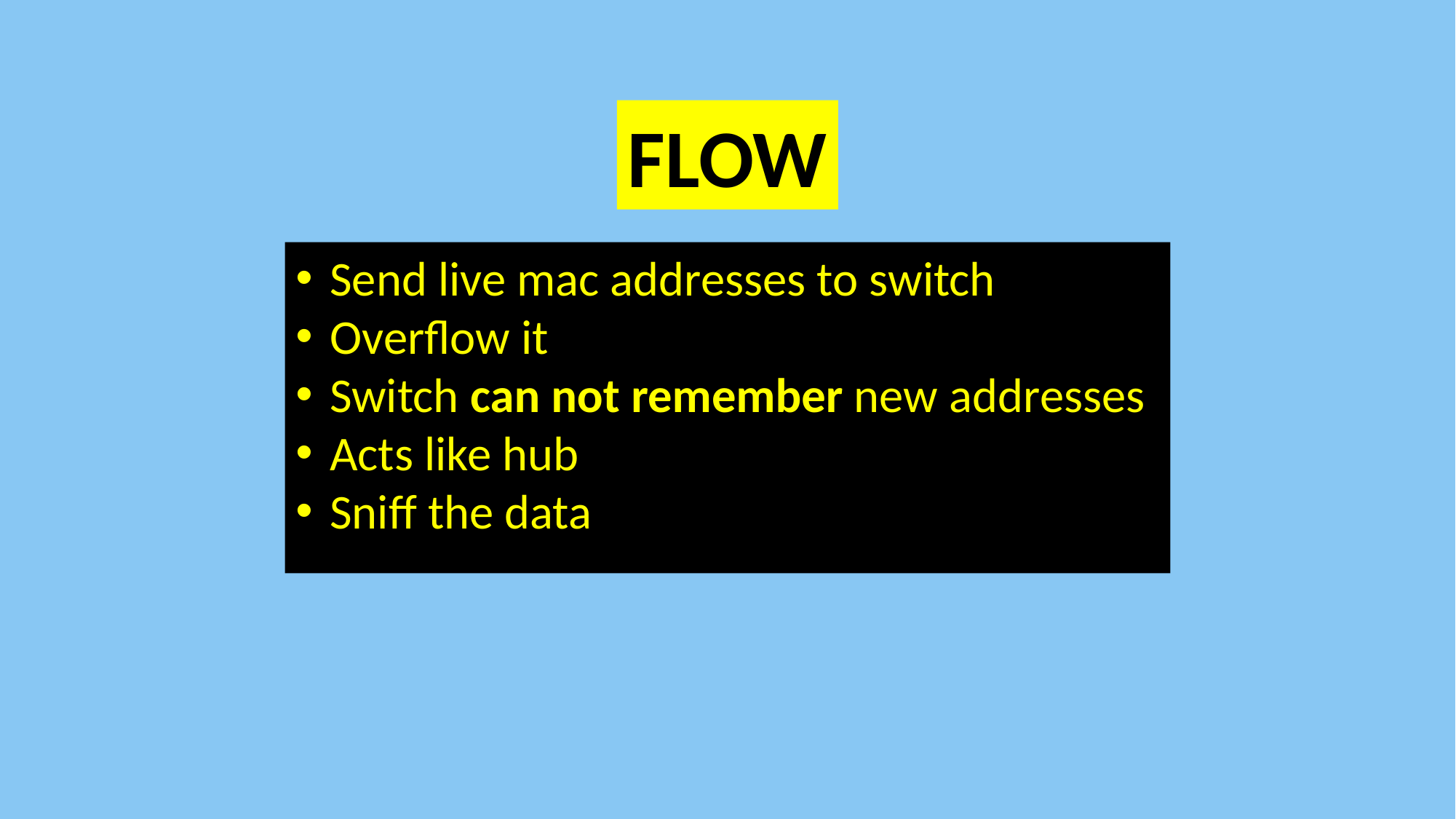

FLOW
Send live mac addresses to switch
Overflow it
Switch can not remember new addresses
Acts like hub
Sniff the data